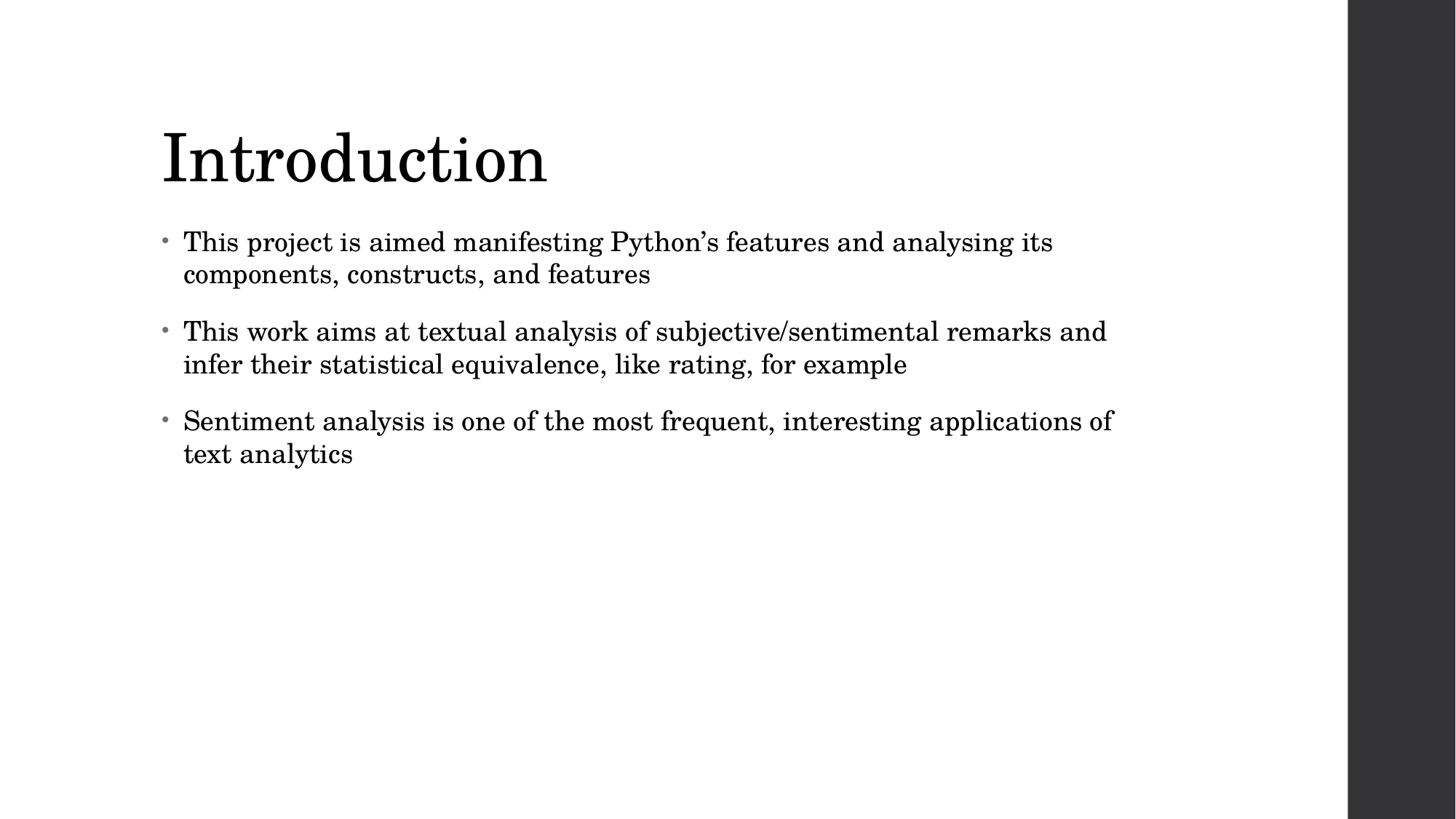

# Introduction
This project is aimed manifesting Python’s features and analysing its components, constructs, and features
This work aims at textual analysis of subjective/sentimental remarks and infer their statistical equivalence, like rating, for example
Sentiment analysis is one of the most frequent, interesting applications of text analytics